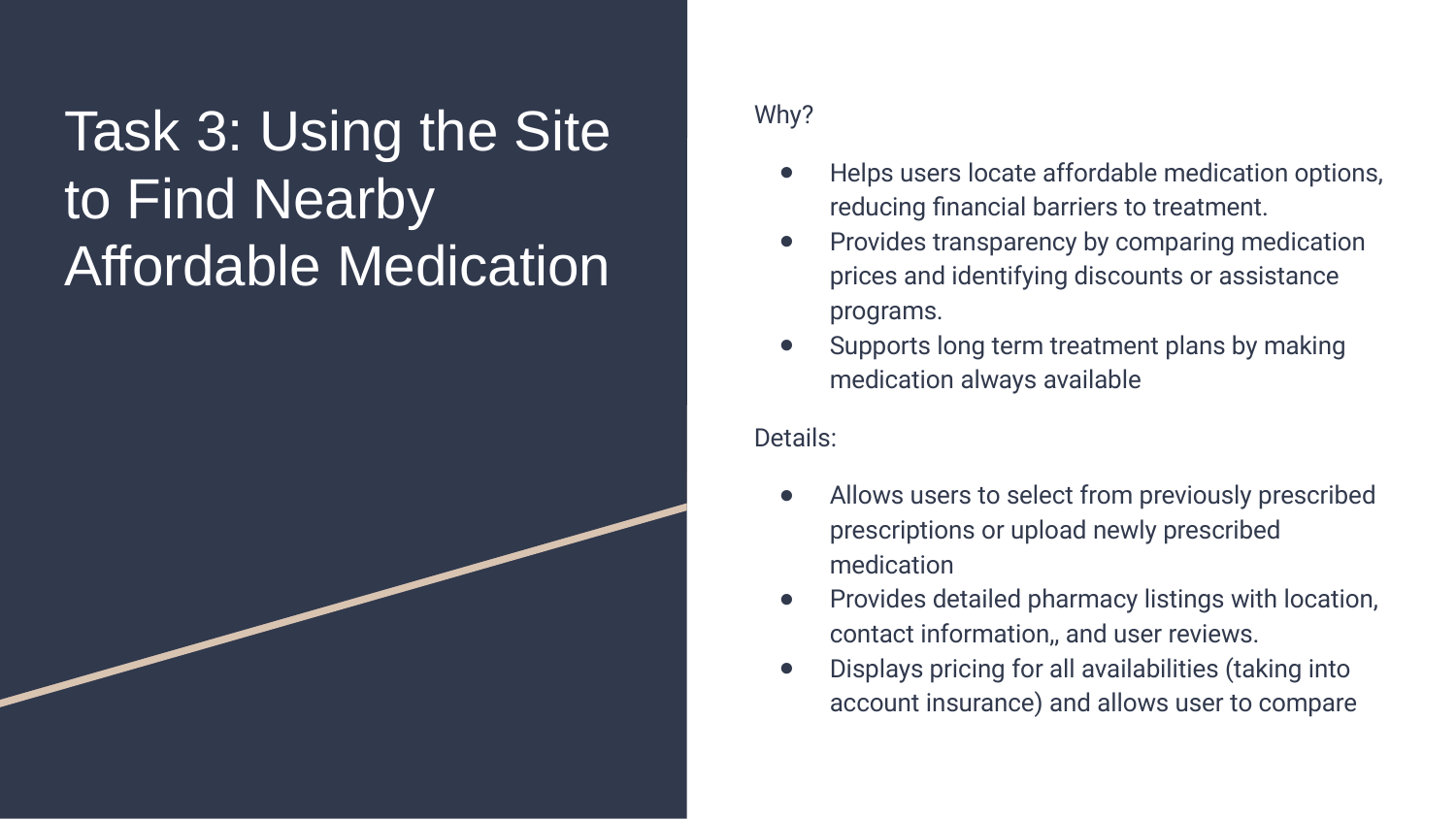

# Task 3: Using the Site to Find Nearby Affordable Medication
Why?
Helps users locate affordable medication options, reducing financial barriers to treatment.
Provides transparency by comparing medication prices and identifying discounts or assistance programs.
Supports long term treatment plans by making medication always available
Details:
Allows users to select from previously prescribed prescriptions or upload newly prescribed medication
Provides detailed pharmacy listings with location, contact information,, and user reviews.
Displays pricing for all availabilities (taking into account insurance) and allows user to compare